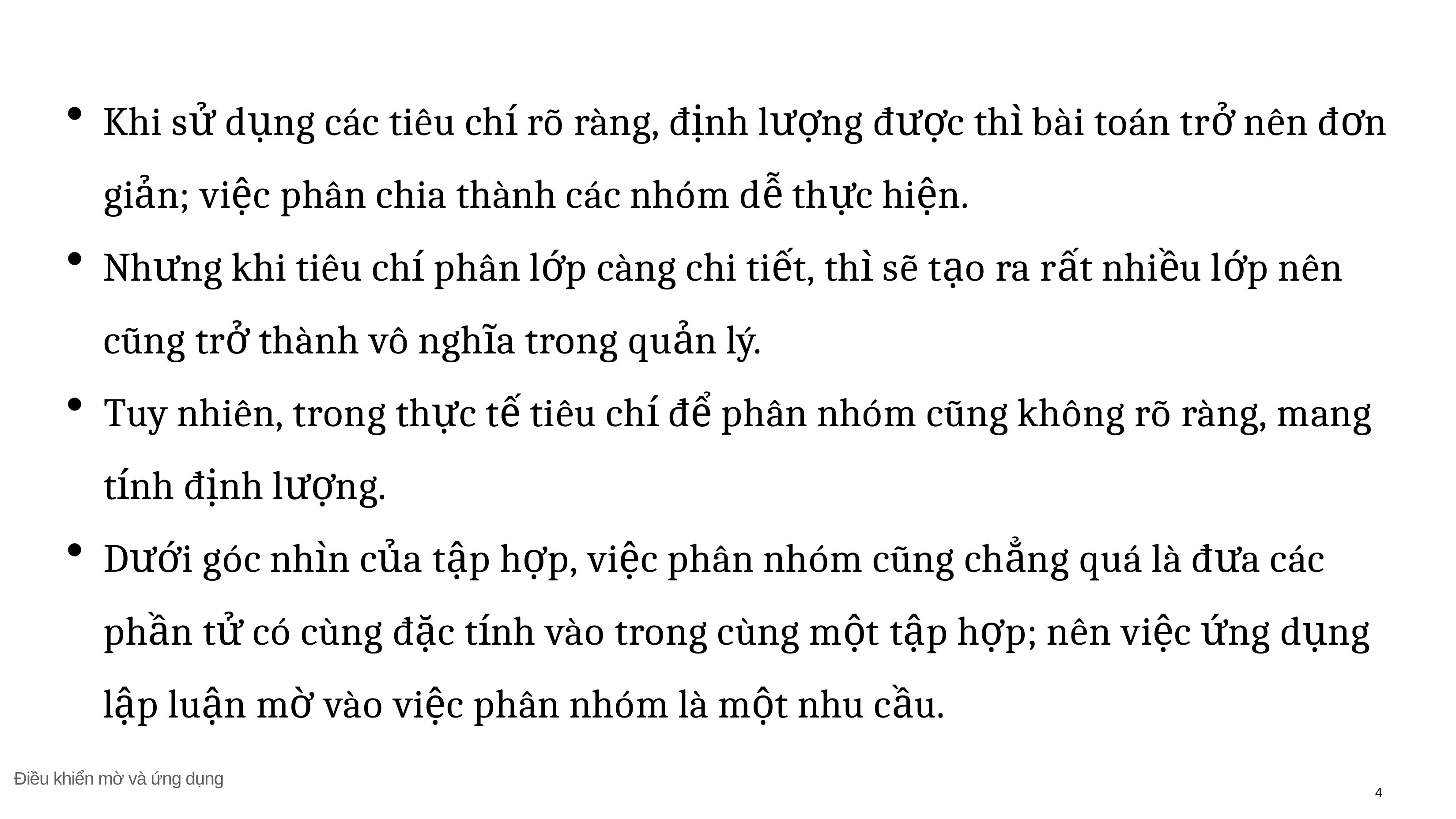

Khi sử dụng các tiêu chı́ rõ ràng, định lượng được thı̀ bài toán trở nên đơn giản; việc phân chia thành các nhóm dễ thực hiện.
Nhưng khi tiêu chı́ phân lớp càng chi tiết, thı̀ sẽ tạo ra rất nhiều lớp nên cũng trở thành vô nghı̃a trong quản lý.
Tuy nhiên, trong thực tế tiêu chı́ để phân nhóm cũng không rõ ràng, mang tı́nh định lượng.
Dưới góc nhı̀n của tập hợp, việc phân nhóm cũng chẳng quá là đưa các phần tử có cùng đặc tı́nh vào trong cùng một tập hợp; nên việc ứng dụng lập luận mờ vào việc phân nhóm là một nhu cầu.
Điều khiển mờ và ứng dụng
4